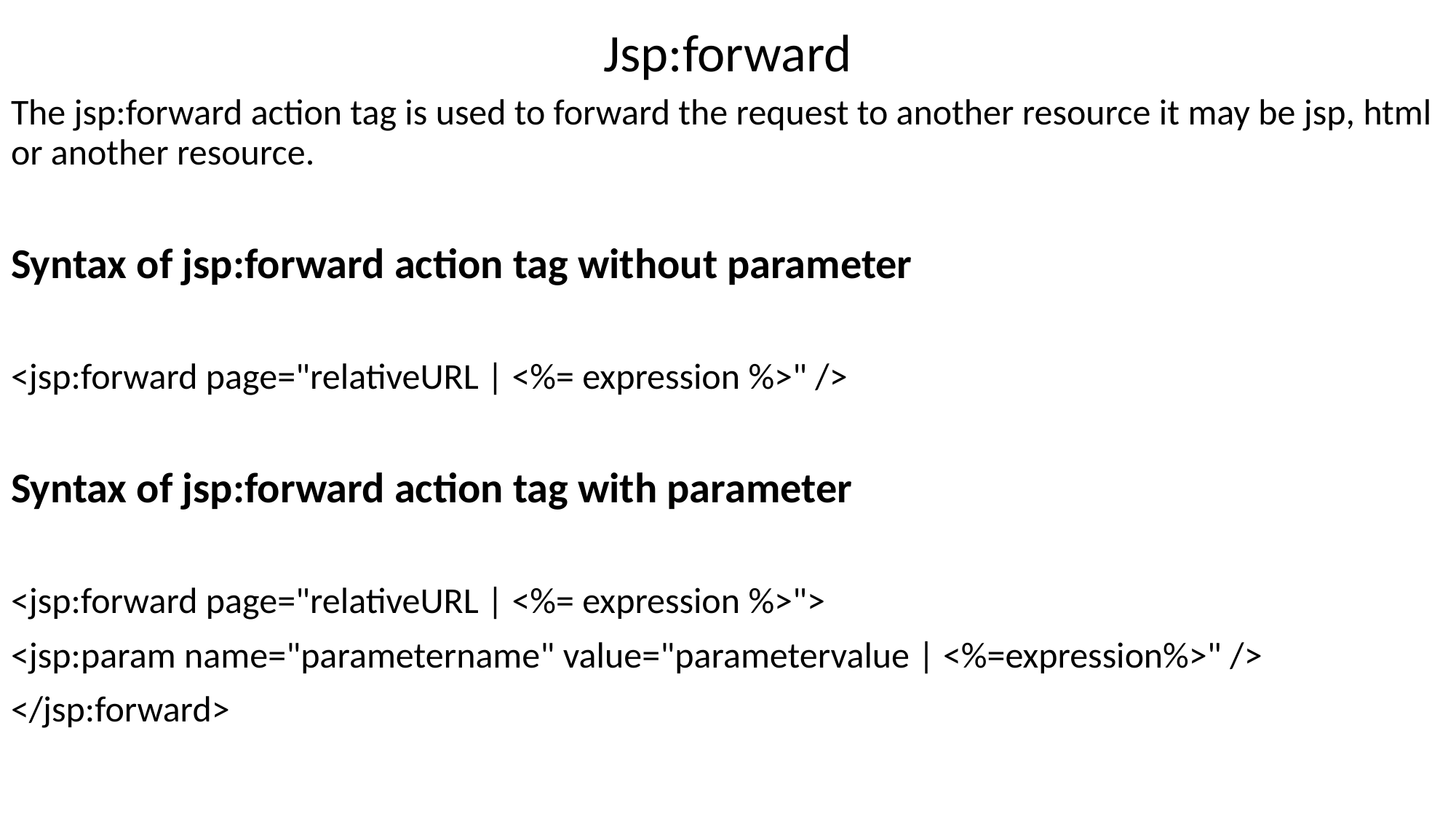

# Jsp:forward
The jsp:forward action tag is used to forward the request to another resource it may be jsp, html or another resource.

Syntax of jsp:forward action tag without parameter

<jsp:forward page="relativeURL | <%= expression %>" />

Syntax of jsp:forward action tag with parameter

<jsp:forward page="relativeURL | <%= expression %>">
<jsp:param name="parametername" value="parametervalue | <%=expression%>" />
</jsp:forward>